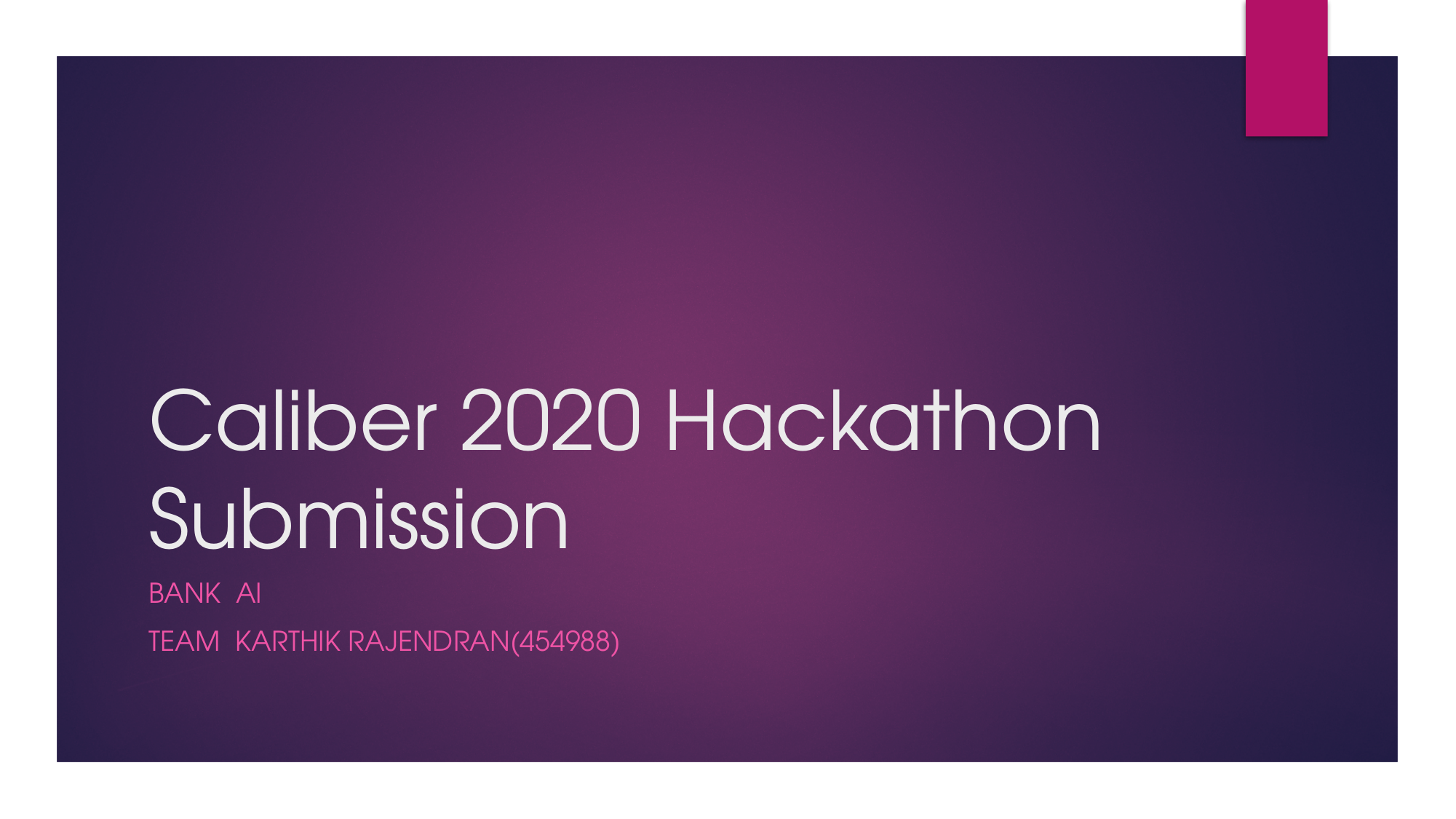

# Caliber 2020 Hackathon Submission
BANK  AI
TEAM  KARTHIK RAJENDRAN(454988)